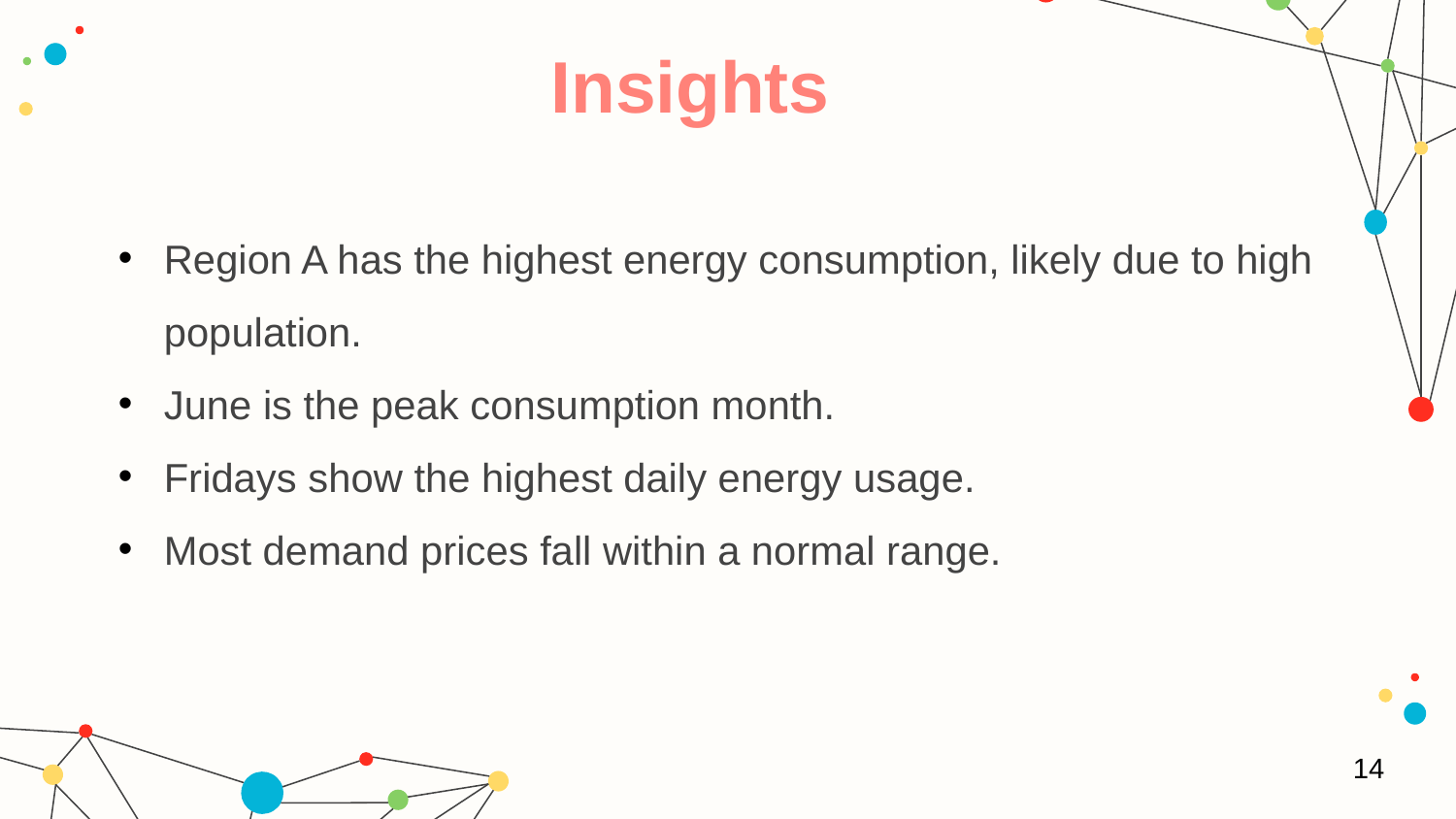

# Insights
Region A has the highest energy consumption, likely due to high population.
June is the peak consumption month.
Fridays show the highest daily energy usage.
Most demand prices fall within a normal range.

14